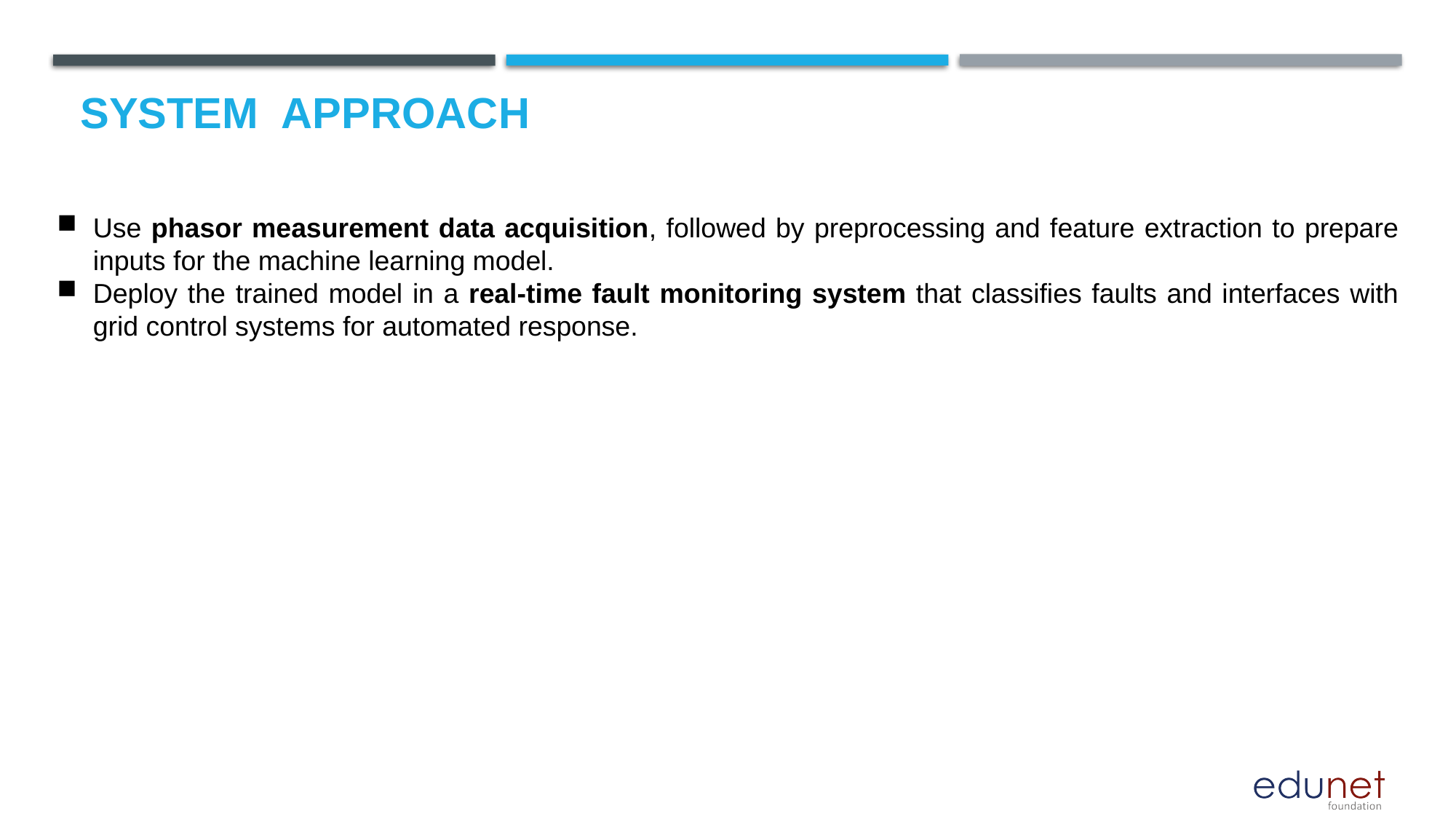

# System  Approach
Use phasor measurement data acquisition, followed by preprocessing and feature extraction to prepare inputs for the machine learning model.
Deploy the trained model in a real-time fault monitoring system that classifies faults and interfaces with grid control systems for automated response.